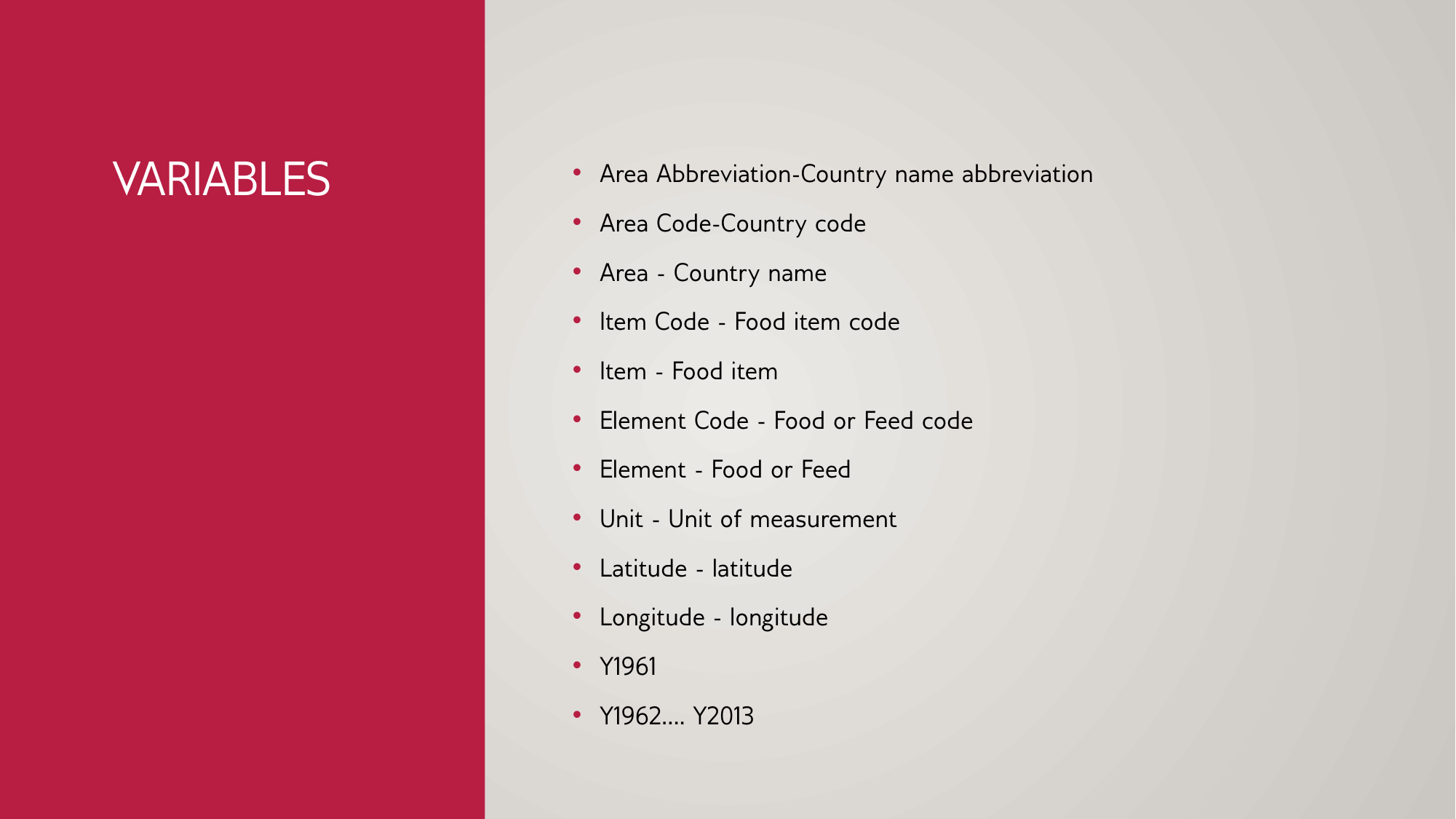

# Variables
Area Abbreviation-Country name abbreviation
Area Code-Country code
Area - Country name
Item Code - Food item code
Item - Food item
Element Code - Food or Feed code
Element - Food or Feed
Unit - Unit of measurement
Latitude - latitude
Longitude - longitude
Y1961
Y1962…. Y2013